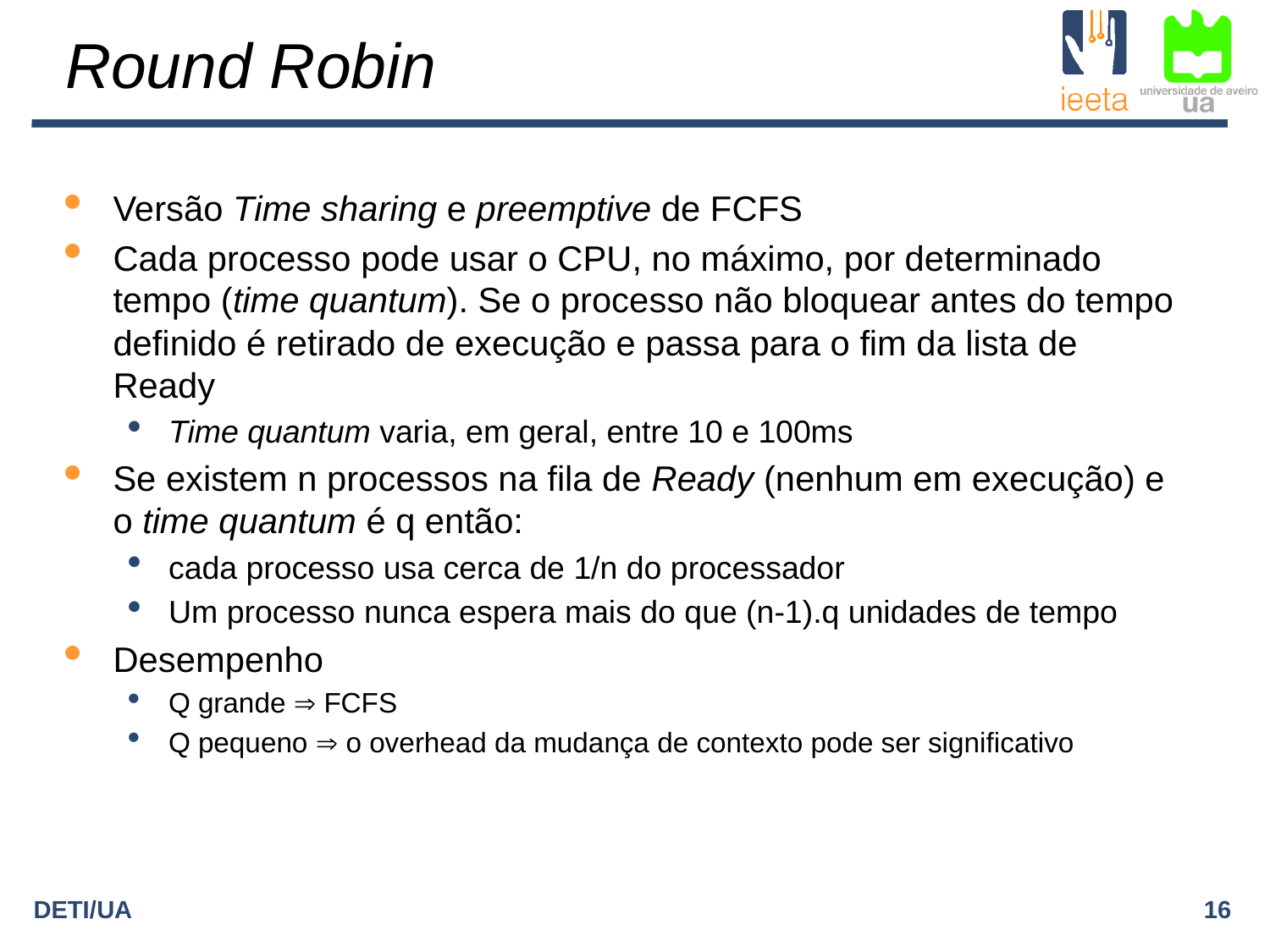

Round Robin
Versão Time sharing e preemptive de FCFS
Cada processo pode usar o CPU, no máximo, por determinado tempo (time quantum). Se o processo não bloquear antes do tempo definido é retirado de execução e passa para o fim da lista de Ready
Time quantum varia, em geral, entre 10 e 100ms
Se existem n processos na fila de Ready (nenhum em execução) e o time quantum é q então:
cada processo usa cerca de 1/n do processador
Um processo nunca espera mais do que (n-1).q unidades de tempo
Desempenho
Q grande ⇒ FCFS
Q pequeno ⇒ o overhead da mudança de contexto pode ser significativo